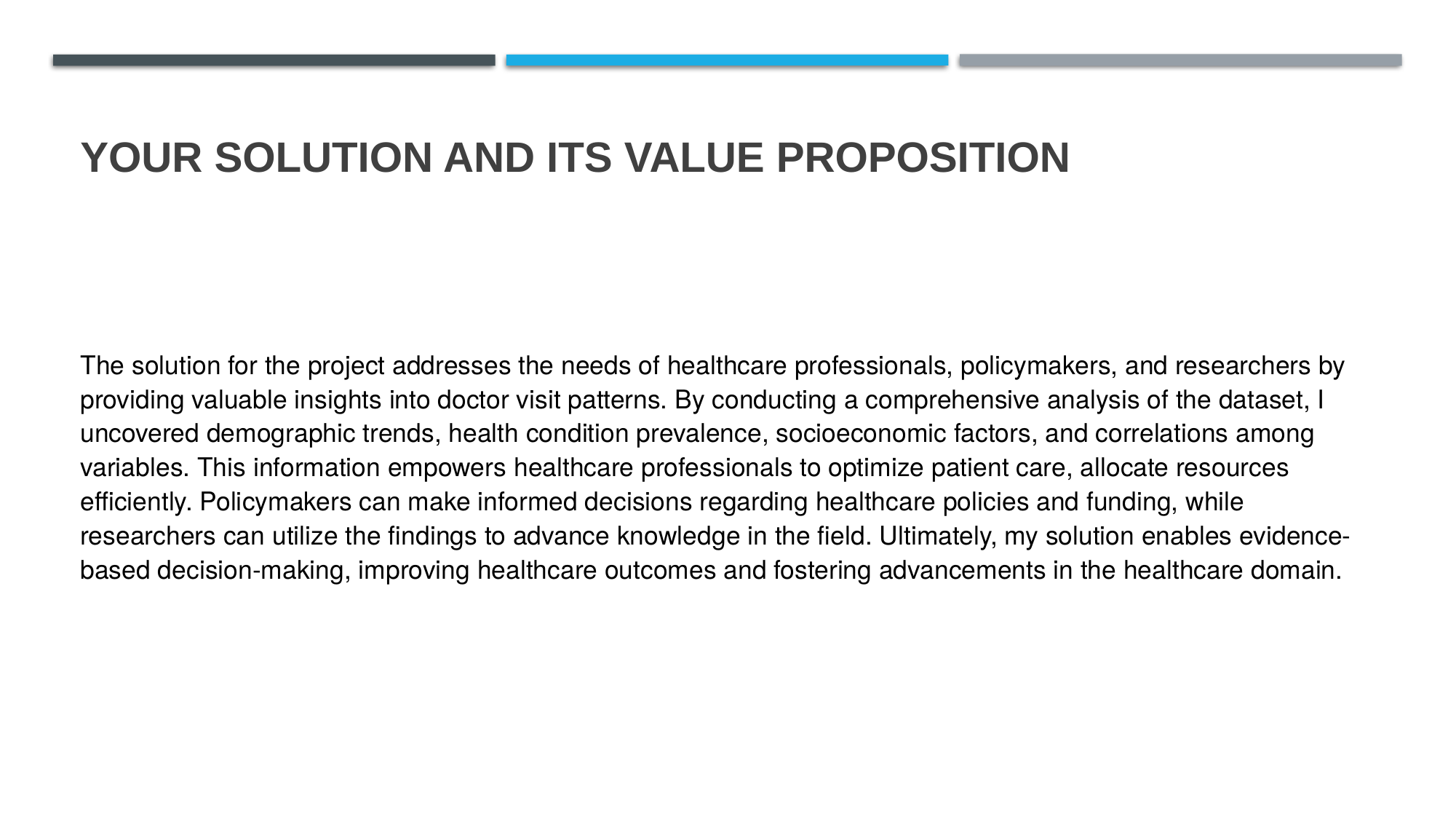

# YOUR SOLUTION AND ITS VALUE PROPOSITION
The solution for the project addresses the needs of healthcare professionals, policymakers, and researchers by providing valuable insights into doctor visit patterns. By conducting a comprehensive analysis of the dataset, I uncovered demographic trends, health condition prevalence, socioeconomic factors, and correlations among variables. This information empowers healthcare professionals to optimize patient care, allocate resources efficiently. Policymakers can make informed decisions regarding healthcare policies and funding, while researchers can utilize the findings to advance knowledge in the field. Ultimately, my solution enables evidence-based decision-making, improving healthcare outcomes and fostering advancements in the healthcare domain.